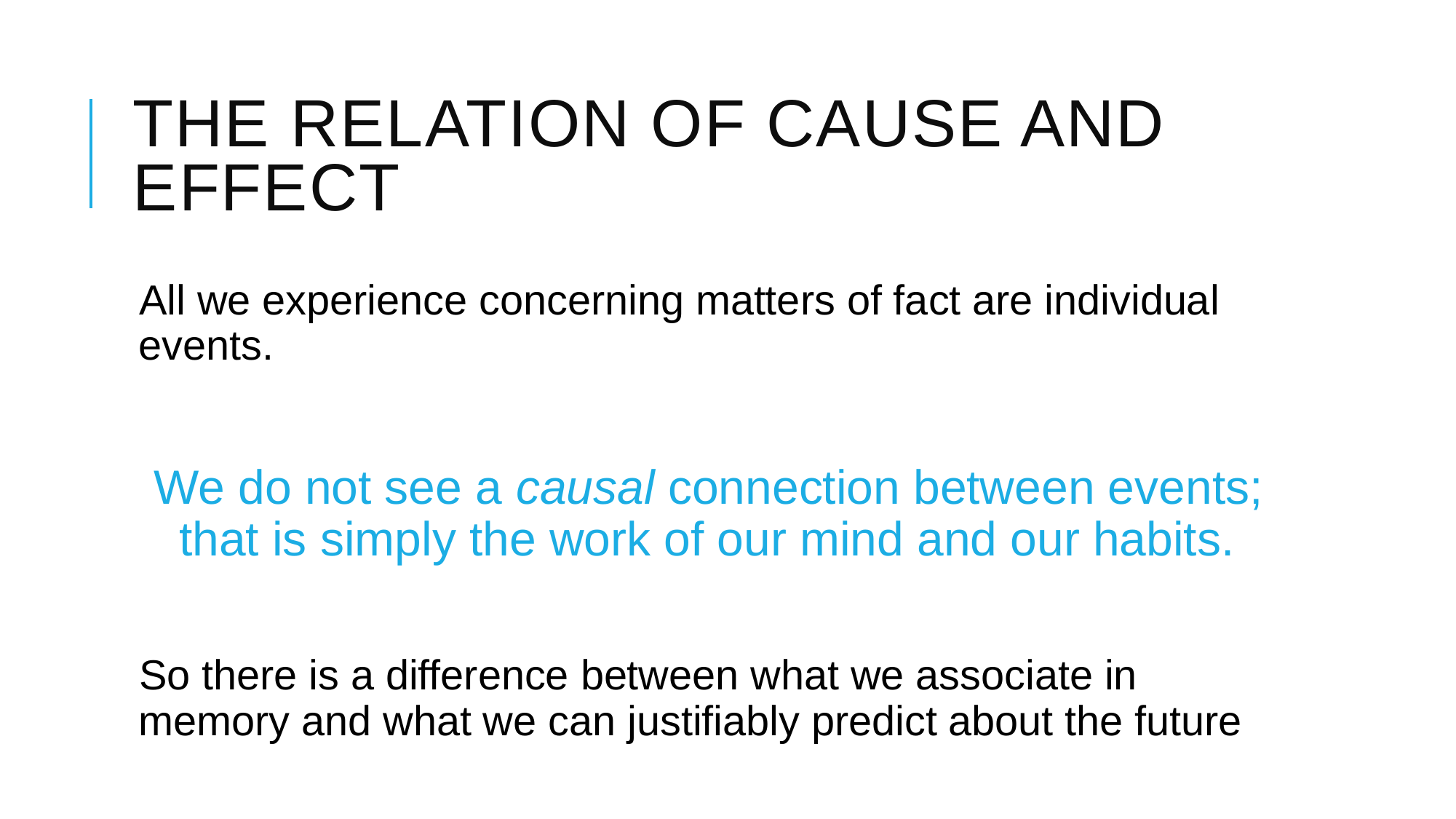

# The Relation of Cause and Effect
All we experience concerning matters of fact are individual events.

We do not see a causal connection between events; that is simply the work of our mind and our habits.

So there is a difference between what we associate in memory and what we can justifiably predict about the future